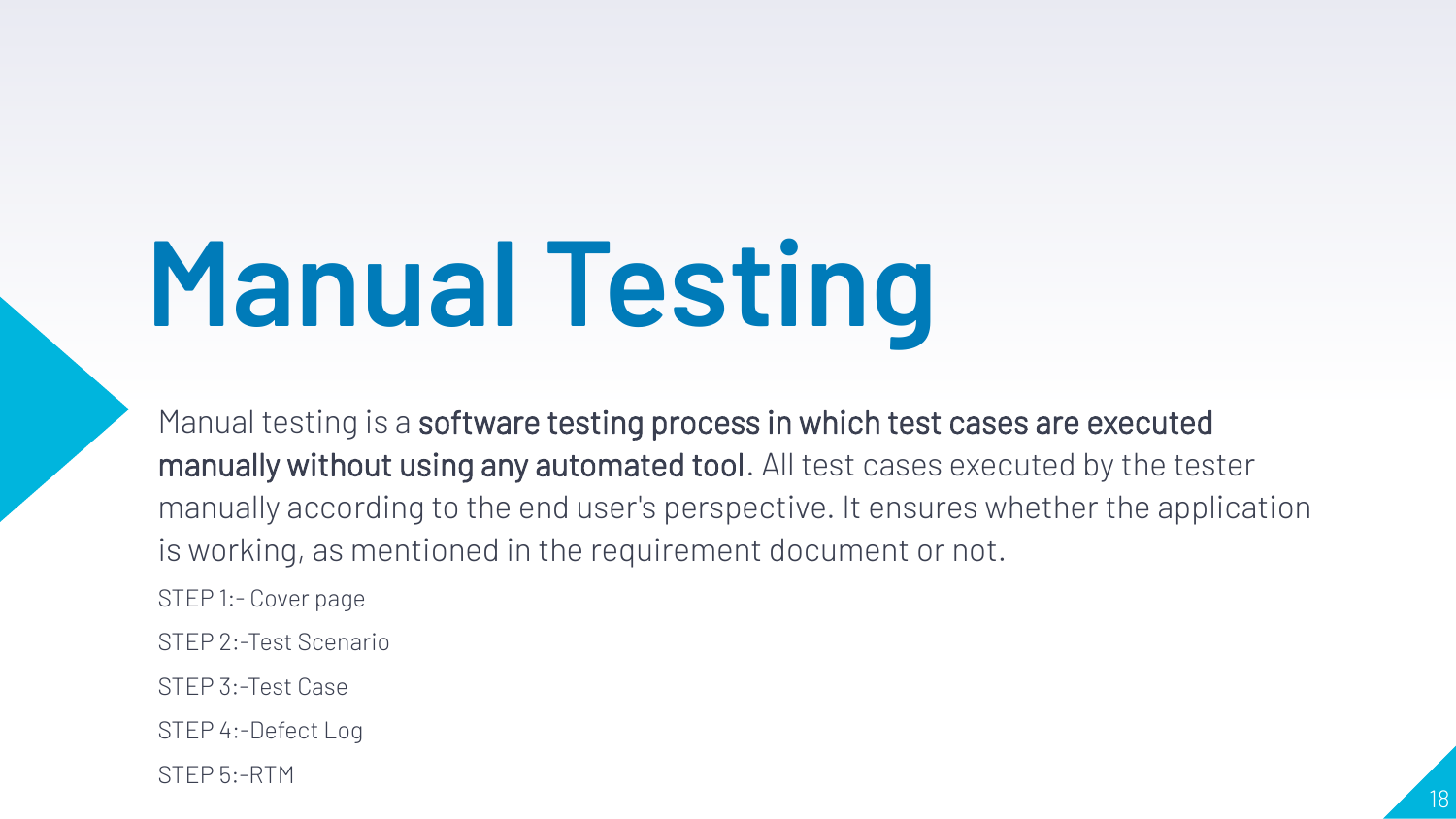

Manual Testing

Manual testing is a software testing process in which test cases are executed manually without using any automated tool. All test cases executed by the tester manually according to the end user's perspective. It ensures whether the application is working, as mentioned in the requirement document or not.
STEP 1:- Cover page
STEP 2:-Test Scenario
STEP 3:-Test Case
STEP 4:-Defect Log
STEP 5:-RTM
18